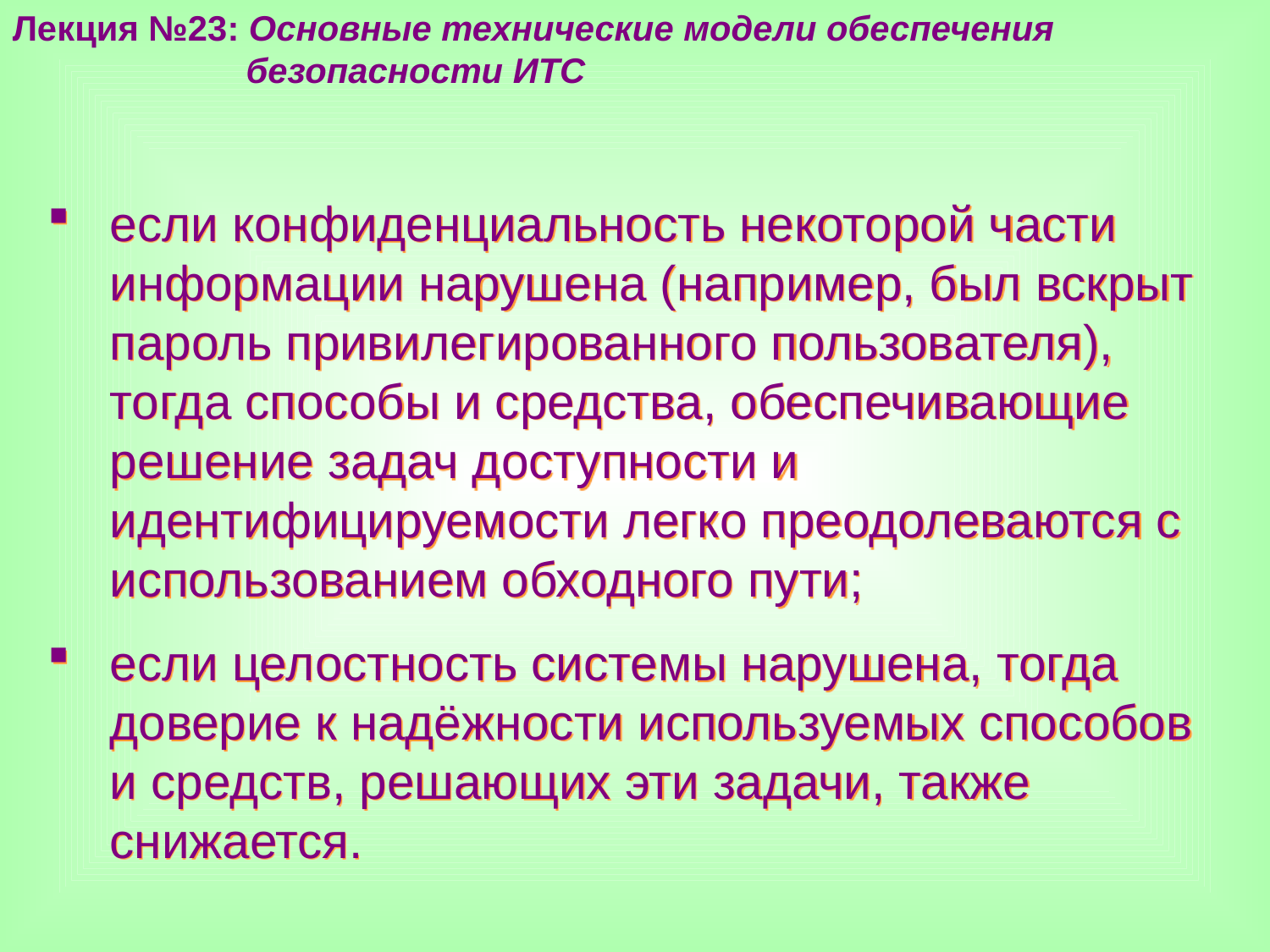

Лекция №23: Основные технические модели обеспечения
                        безопасности ИТС
если конфиденциальность некоторой части информации нарушена (например, был вскрыт пароль привилегированного пользователя), тогда способы и средства, обеспечивающие решение задач доступности и идентифицируемости легко преодолеваются с использованием обходного пути;
если целостность системы нарушена, тогда доверие к надёжности используемых способов и средств, решающих эти задачи, также снижается.